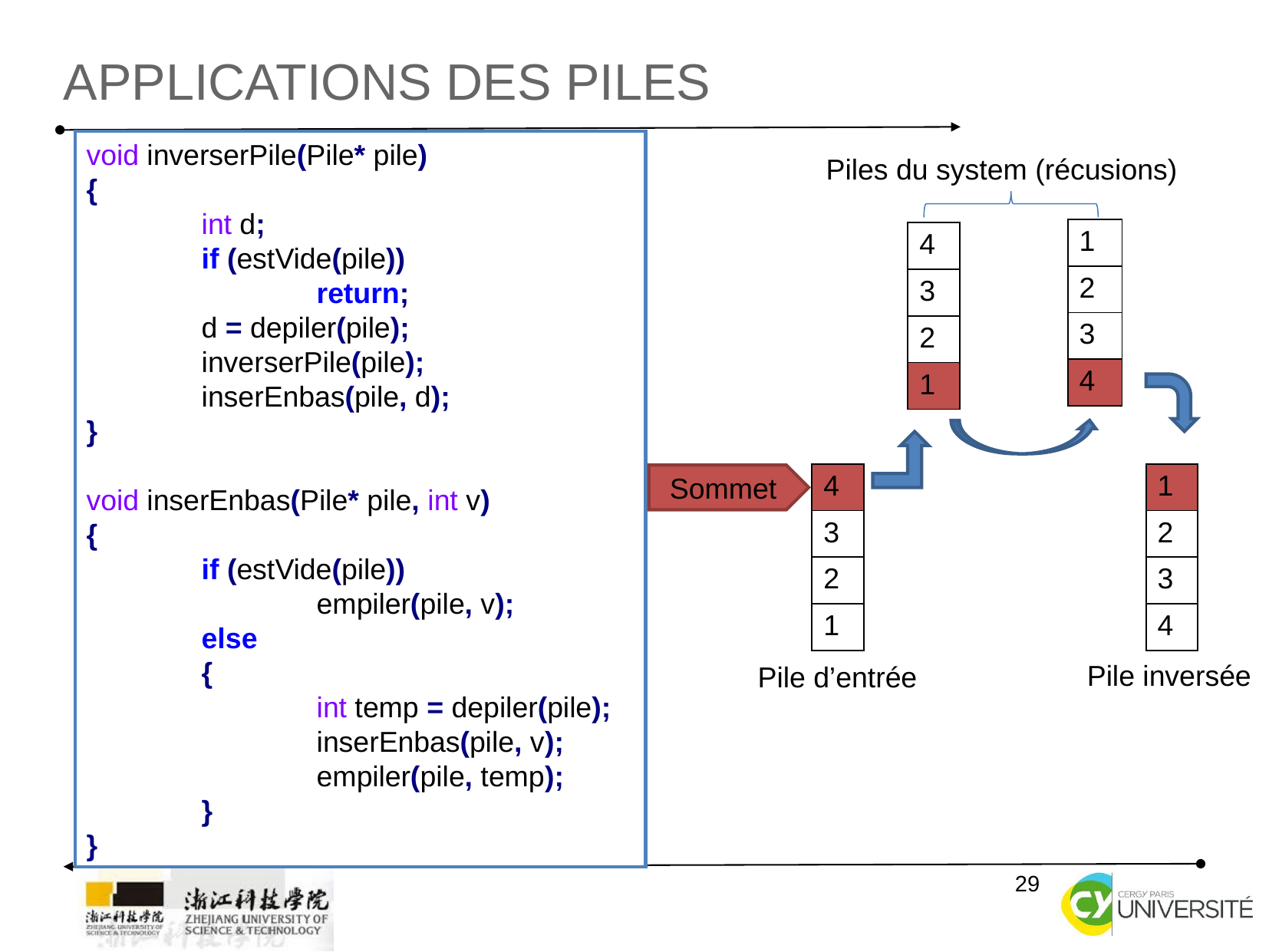

Applications des piles

void inverserPile(Pile* pile)
{
	int d;
	if (estVide(pile))
		return;
	d = depiler(pile);
	inverserPile(pile);
	inserEnbas(pile, d);
}

void inserEnbas(Pile* pile, int v)
{
	if (estVide(pile))
		empiler(pile, v);
	else
	{
		int temp = depiler(pile);
		inserEnbas(pile, v);
		empiler(pile, temp);
	}
}

Piles du system (récusions)
| 1 |
| --- |
| 2 |
| 3 |
| 4 |
| 4 |
| --- |
| 3 |
| 2 |
| 1 |

| 4 |
| --- |
| 3 |
| 2 |
| 1 |
| 1 |
| --- |
| 2 |
| 3 |
| 4 |
Sommet
Pile inversée
Pile d’entrée